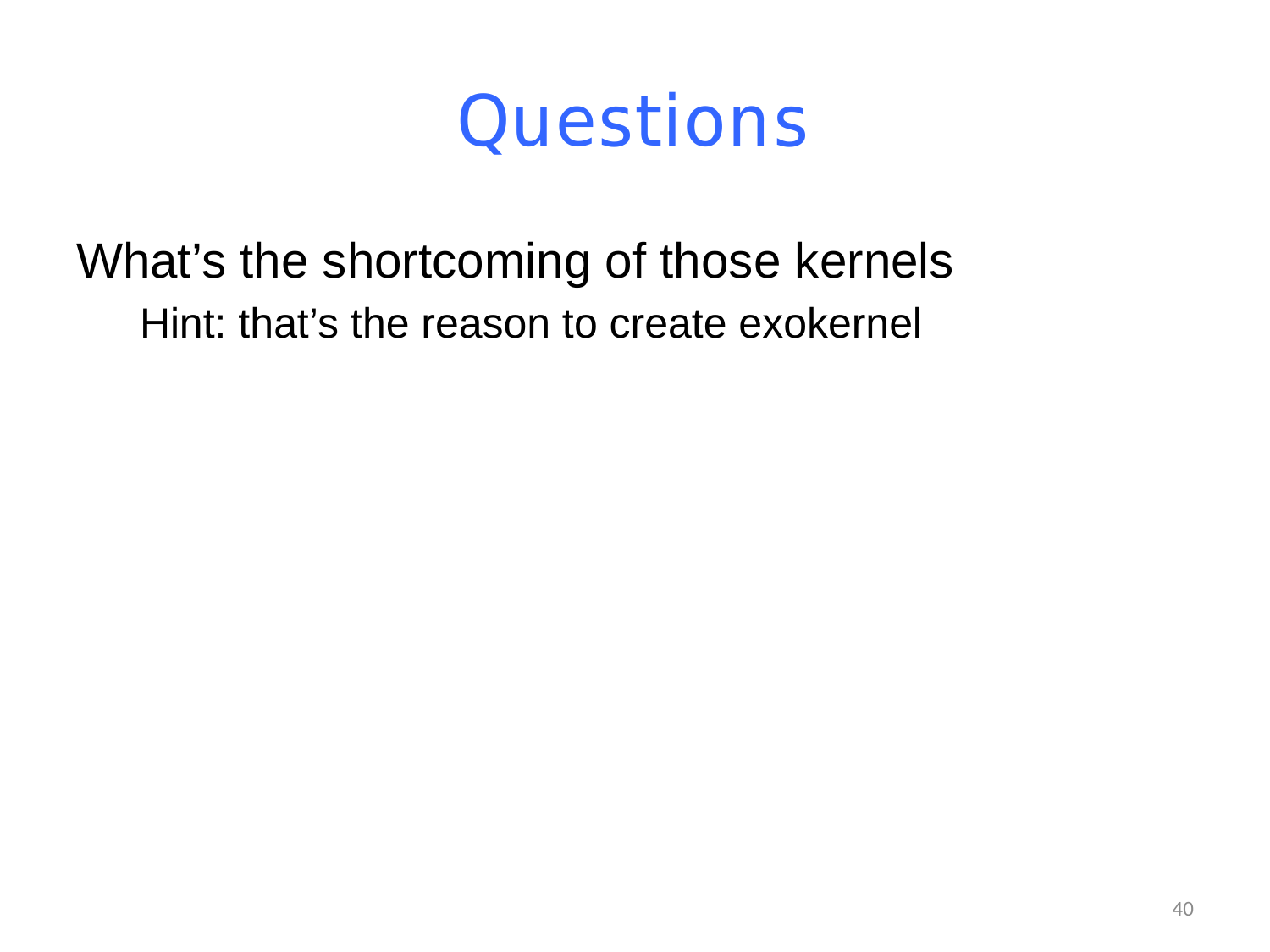

# Questions
What’s the shortcoming of those kernels
Hint: that’s the reason to create exokernel
40